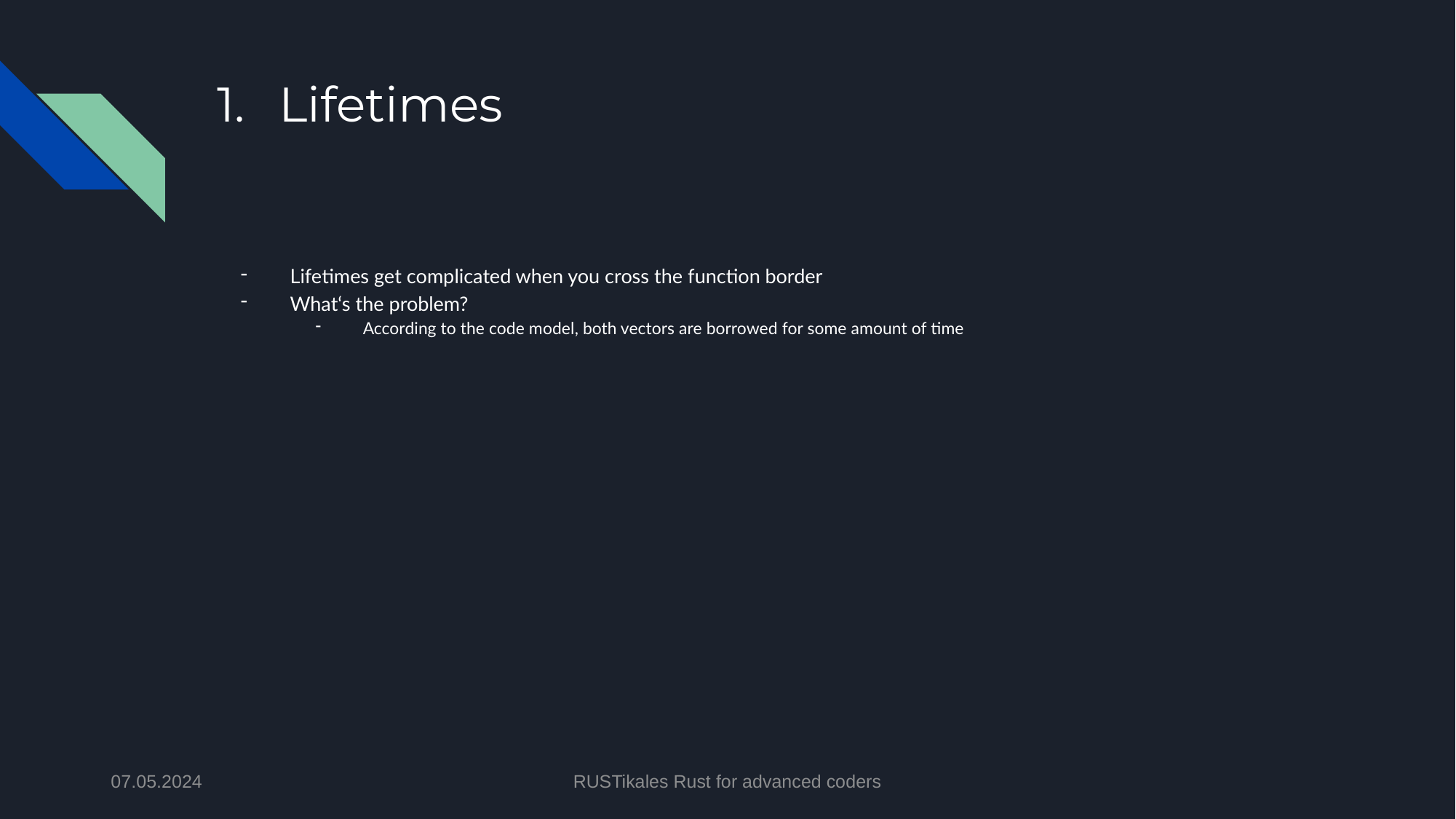

# Lifetimes
Lifetimes get complicated when you cross the function border
What‘s the problem?
According to the code model, both vectors are borrowed for some amount of time
07.05.2024
RUSTikales Rust for advanced coders